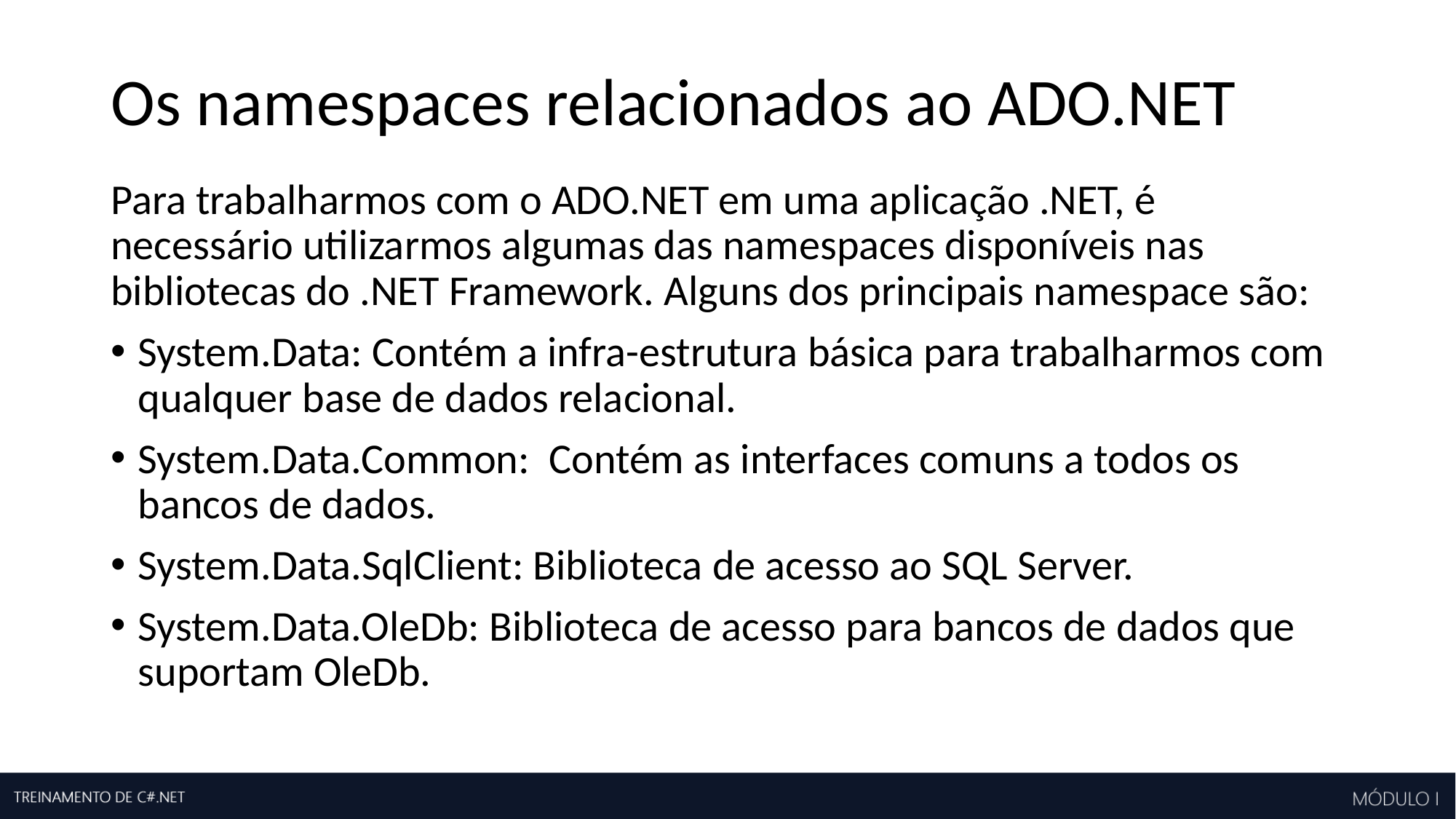

# Os namespaces relacionados ao ADO.NET
Para trabalharmos com o ADO.NET em uma aplicação .NET, é necessário utilizarmos algumas das namespaces disponíveis nas bibliotecas do .NET Framework. Alguns dos principais namespace são:
System.Data: Contém a infra-estrutura básica para trabalharmos com qualquer base de dados relacional.
System.Data.Common:  Contém as interfaces comuns a todos os bancos de dados.
System.Data.SqlClient: Biblioteca de acesso ao SQL Server.
System.Data.OleDb: Biblioteca de acesso para bancos de dados que suportam OleDb.